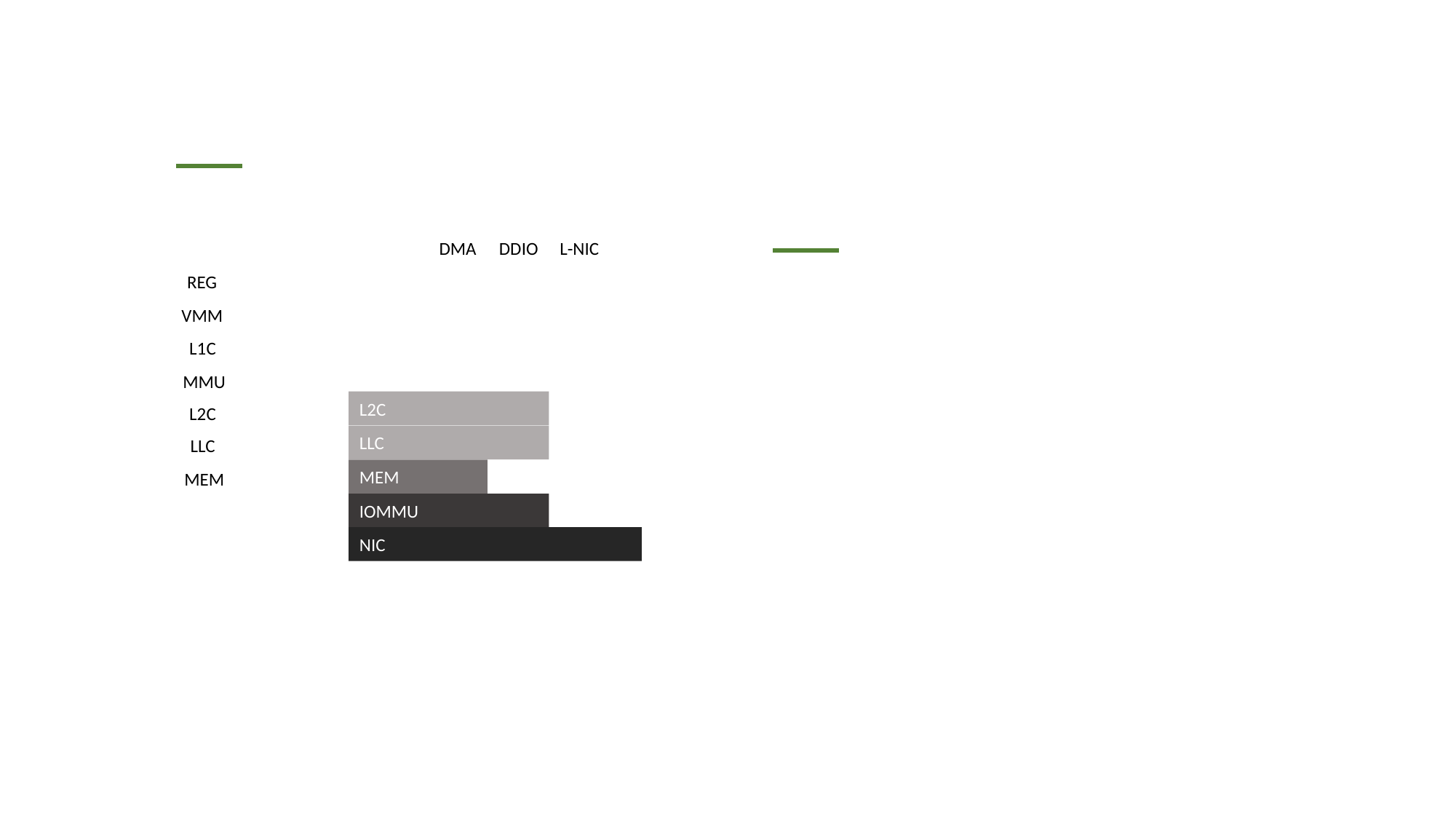

L-NIC
DDIO
DMA
REG
VMM
L1C
MMU
L2C
L2C
LLC
LLC
MEM
MEM
IOMMU
NIC